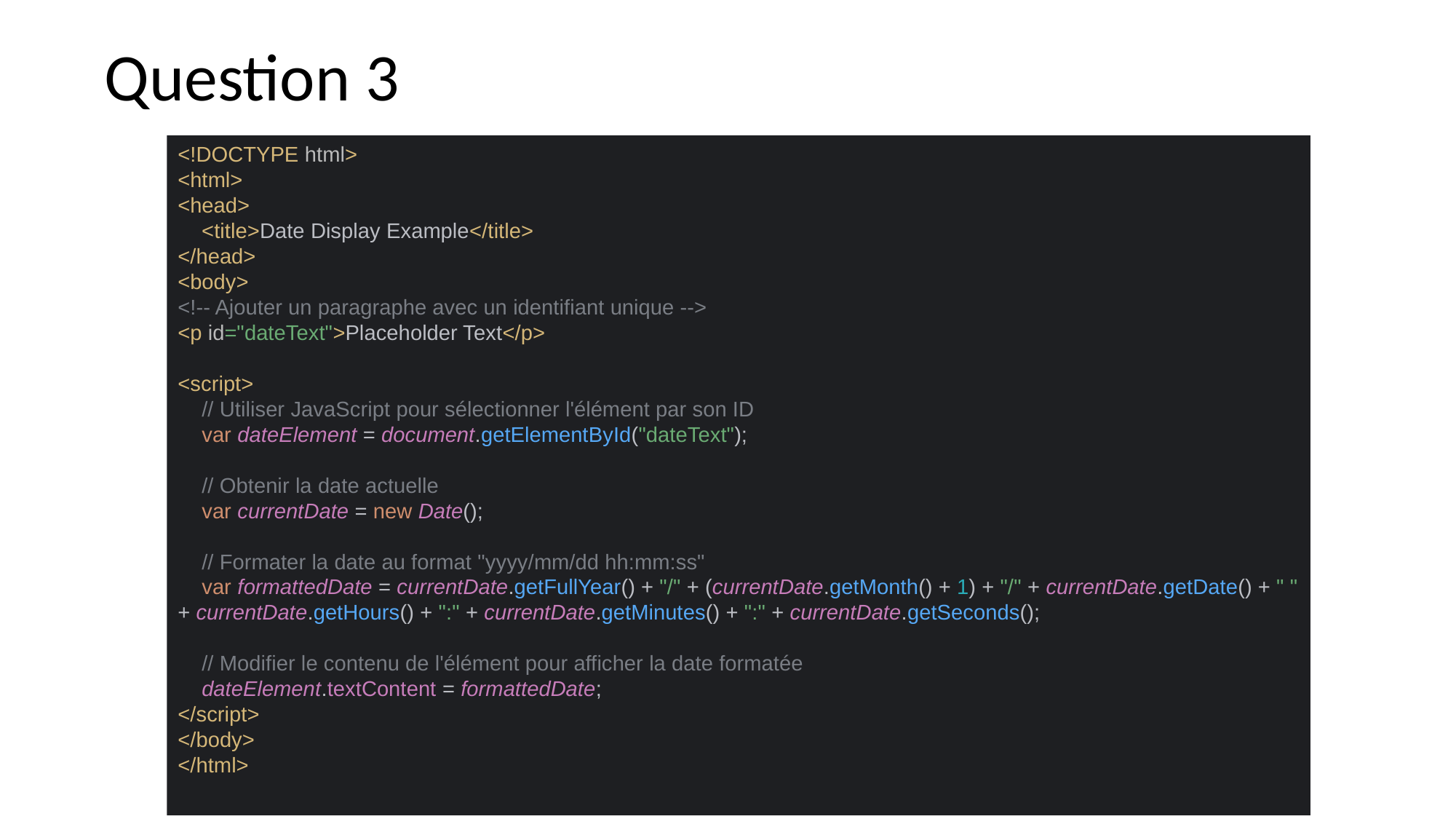

# Question 3
<!DOCTYPE html>
<html>
<head>
    <title>Date Display Example</title>
</head>
<body>
<!-- Ajouter un paragraphe avec un identifiant unique -->
<p id="dateText">Placeholder Text</p>
<script>
    // Utiliser JavaScript pour sélectionner l'élément par son ID
    var dateElement = document.getElementById("dateText");
    // Obtenir la date actuelle
    var currentDate = new Date();
    // Formater la date au format "yyyy/mm/dd hh:mm:ss"
    var formattedDate = currentDate.getFullYear() + "/" + (currentDate.getMonth() + 1) + "/" + currentDate.getDate() + " " + currentDate.getHours() + ":" + currentDate.getMinutes() + ":" + currentDate.getSeconds();
    // Modifier le contenu de l'élément pour afficher la date formatée
    dateElement.textContent = formattedDate;
</script>
</body>
</html>